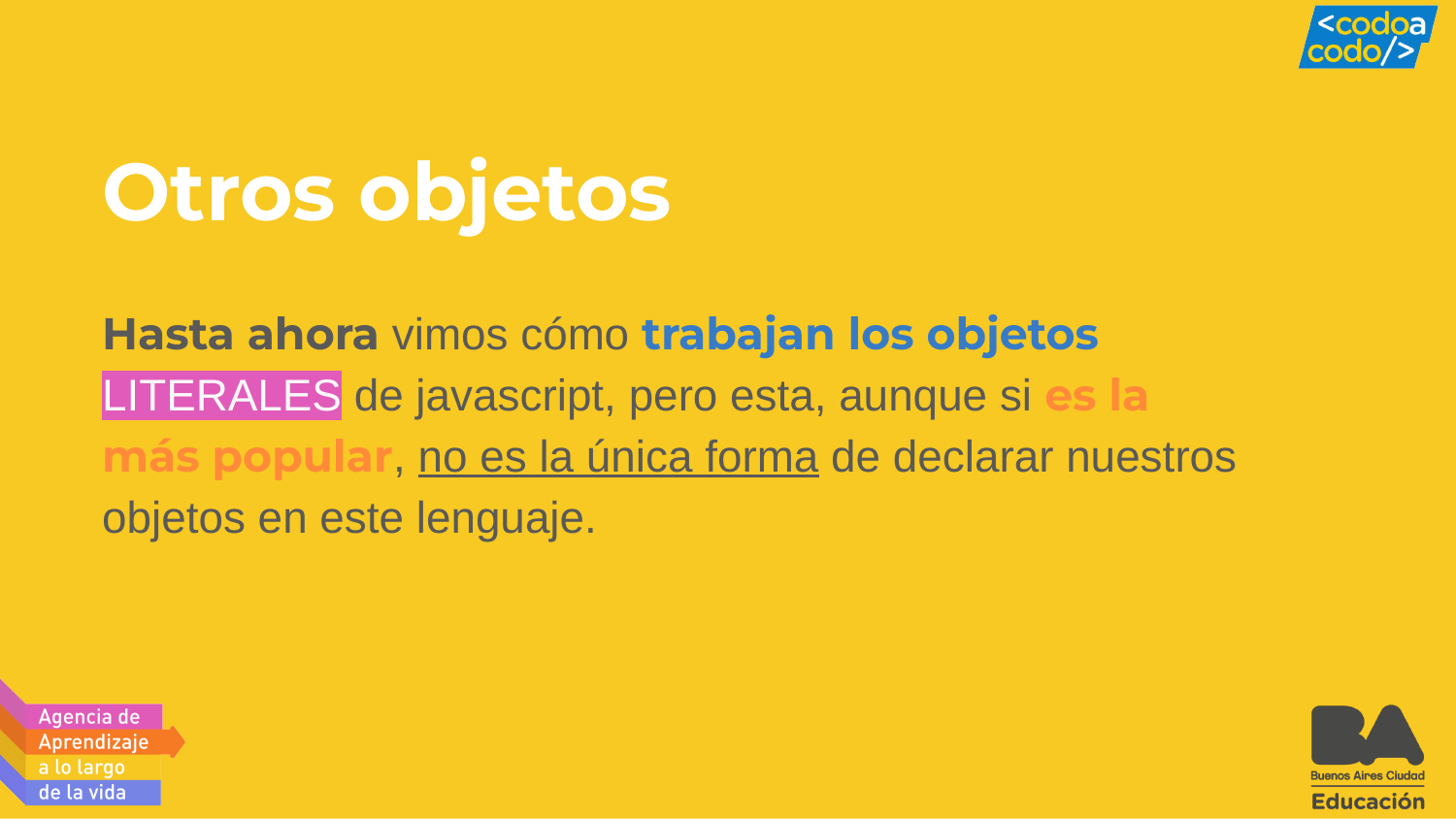

# Otros objetos
Hasta ahora vimos cómo trabajan los objetos LITERALES de javascript, pero esta, aunque si es la más popular, no es la única forma de declarar nuestros objetos en este lenguaje.